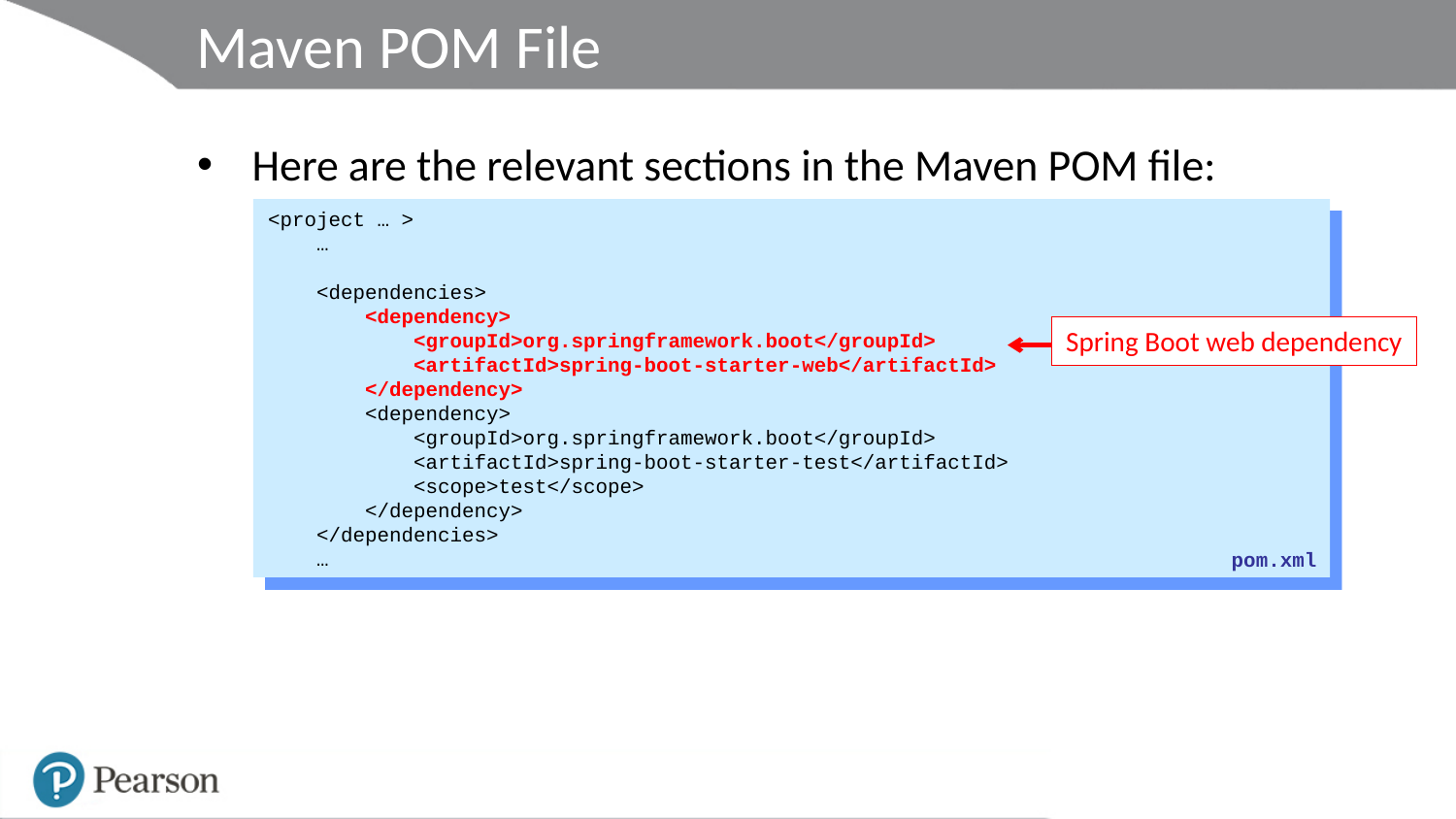

# Maven POM File
Here are the relevant sections in the Maven POM file:
<project … >
    …

    <dependencies>
        <dependency>
            <groupId>org.springframework.boot</groupId>
            <artifactId>spring-boot-starter-web</artifactId>
        </dependency>
        <dependency>
            <groupId>org.springframework.boot</groupId>
            <artifactId>spring-boot-starter-test</artifactId>
            <scope>test</scope>
        </dependency>
    </dependencies>
    …
Spring Boot web dependency
pom.xml